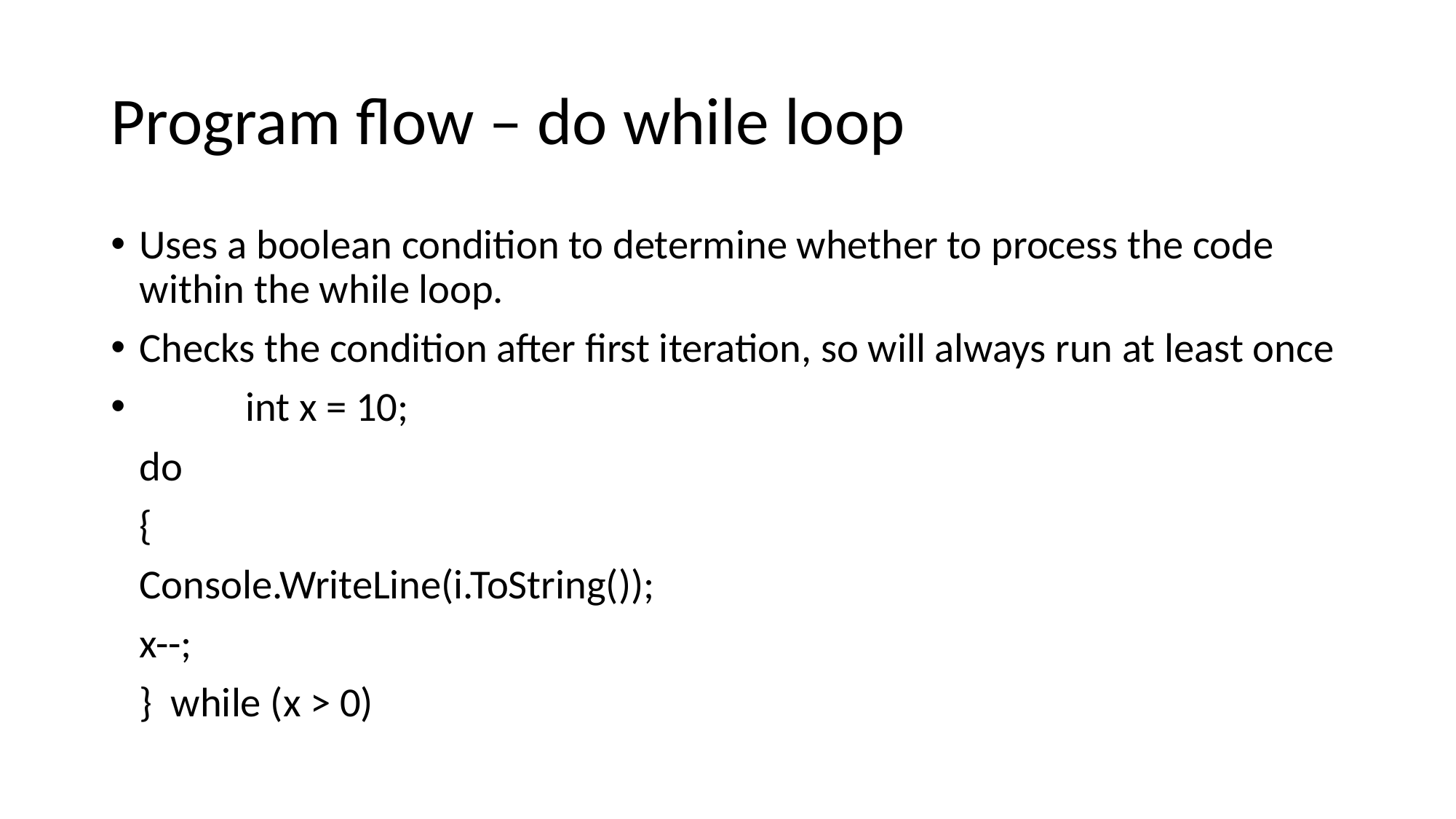

# Program flow – do while loop
Uses a boolean condition to determine whether to process the code within the while loop.
Checks the condition after first iteration, so will always run at least once
	int x = 10;
		do
		{
			Console.WriteLine(i.ToString());
			x--;
		}  while (x > 0)